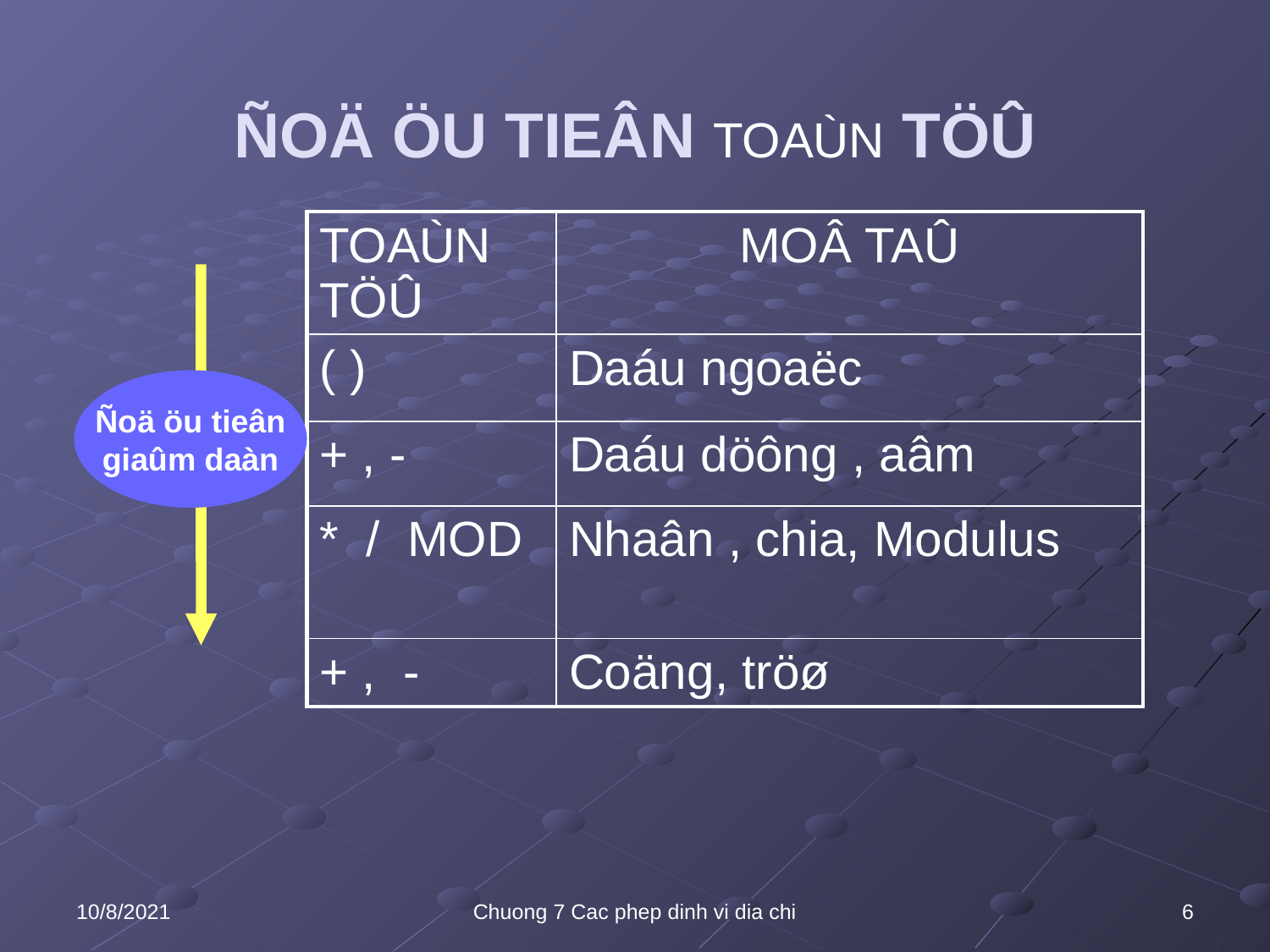

# ÑOÄ ÖU TIEÂN TOAÙN TÖÛ
| TOAÙN TÖÛ | MOÂ TAÛ |
| --- | --- |
| ( ) | Daáu ngoaëc |
| + , - | Daáu döông , aâm |
| \* / MOD | Nhaân , chia, Modulus |
| + , - | Coäng, tröø |

Ñoä öu tieân
giaûm daàn
10/8/2021
Chuong 7 Cac phep dinh vi dia chi
6